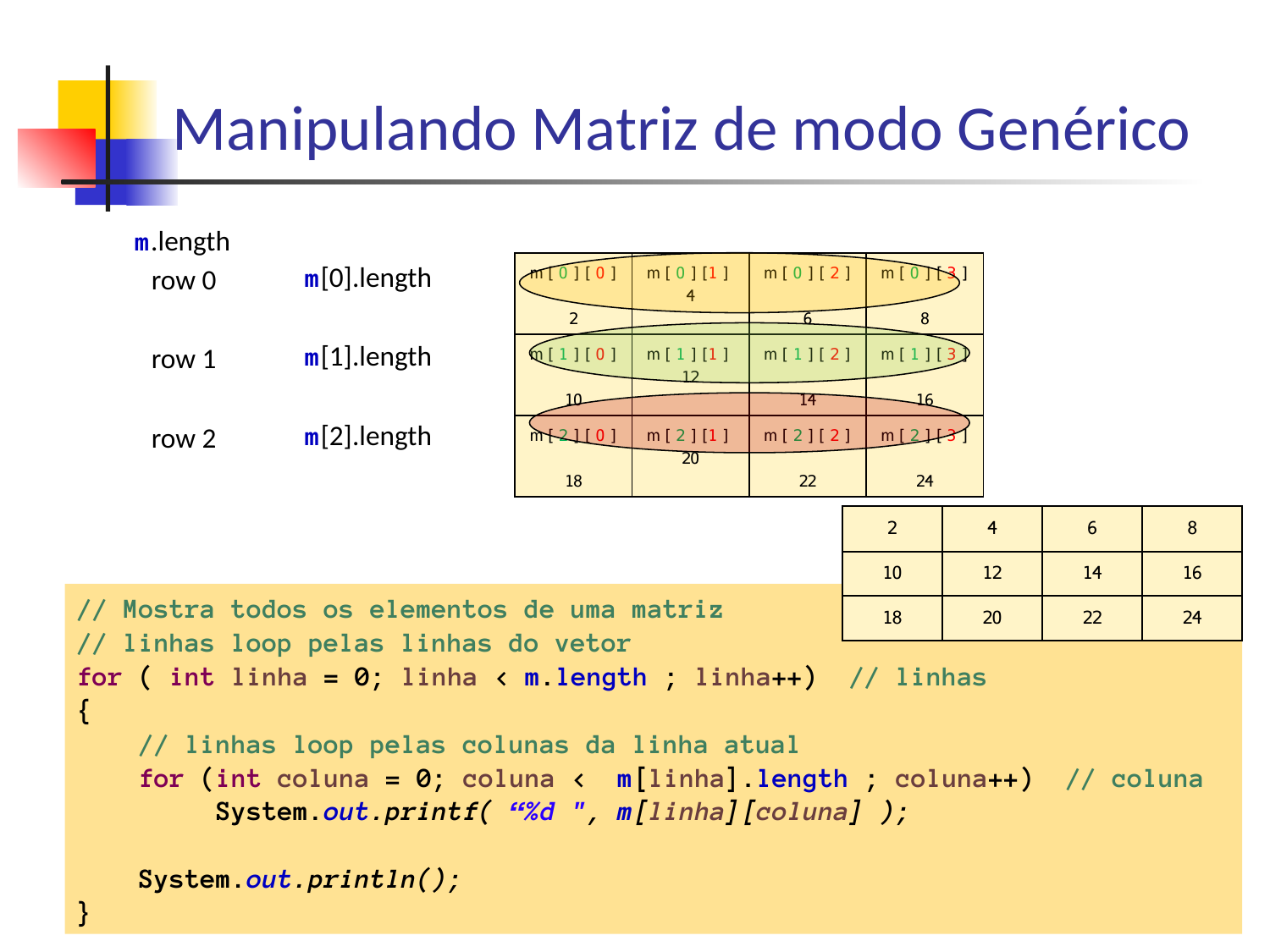

# Manipulando Matriz de modo Genérico
 m.length
     row 0

     row 1

     row 2

m[0].length

m[1].length

m[2].length

| m [ 0 ] [ 0 ] 2 | m [ 0 ] [1 ] 4 | m [ 0 ] [ 2 ] 6 | m [ 0 ] [ 3 ] 8 |
| --- | --- | --- | --- |
| m [ 1 ] [ 0 ] 10 | m [ 1 ] [1 ] 12 | m [ 1 ] [ 2 ] 14 | m [ 1 ] [ 3 ] 16 |
| m [ 2 ] [ 0 ] 18 | m [ 2 ] [1 ] 20 | m [ 2 ] [ 2 ] 22 | m [ 2 ] [ 3 ] 24 |

| 2 | 4 | 6 | 8 |
| --- | --- | --- | --- |
| 10 | 12 | 14 | 16 |
| 18 | 20 | 22 | 24 |
// Mostra todos os elementos de uma matriz
// linhas loop pelas linhas do vetor
for ( int linha = 0; linha < m.length ; linha++)  // linhas
{
    // linhas loop pelas colunas da linha atual
    for (int coluna = 0; coluna <  m[linha].length ; coluna++)  // coluna
         System.out.printf( “%d ", m[linha][coluna] );

    System.out.println();
}
14